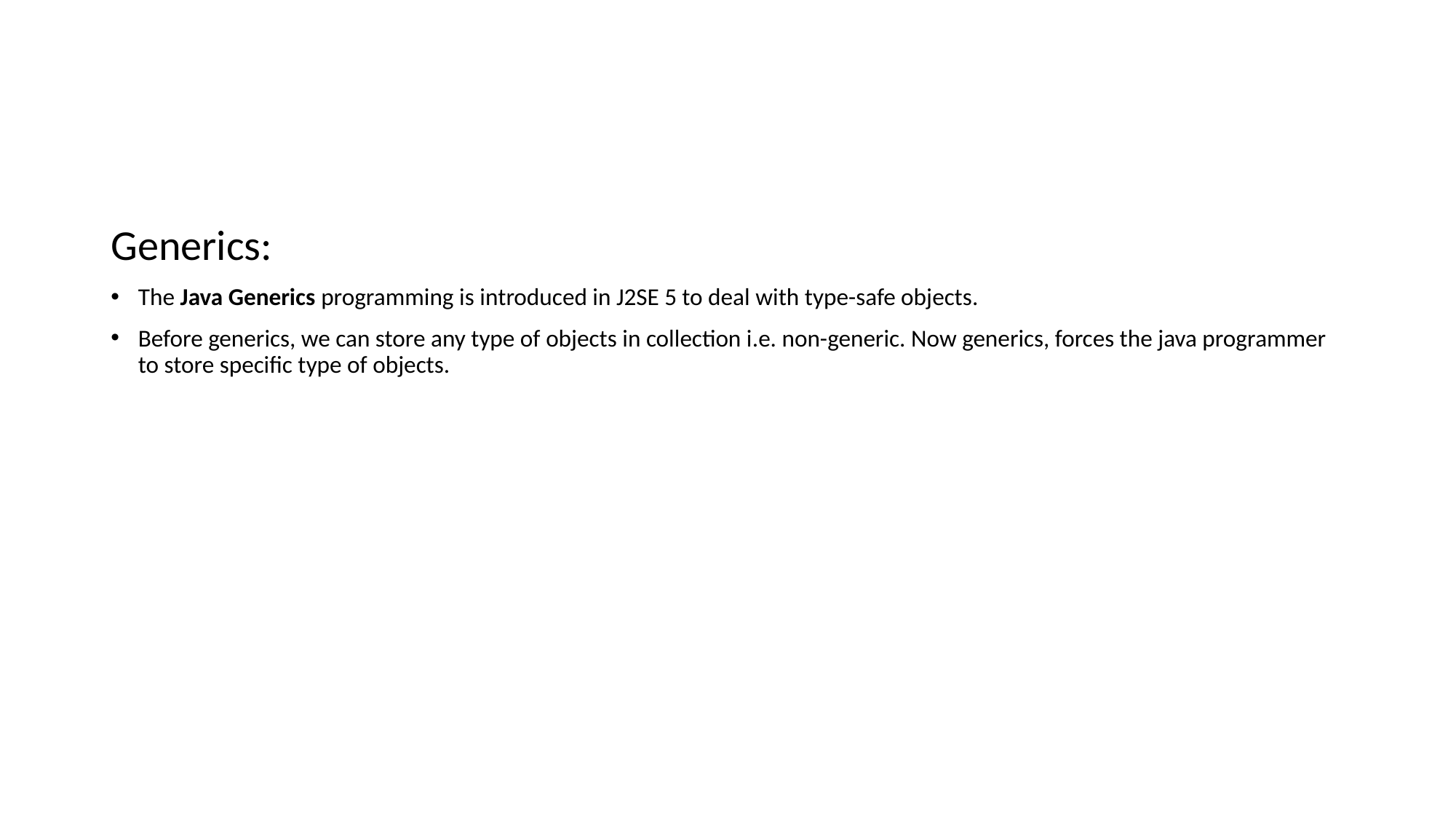

Generics:
The Java Generics programming is introduced in J2SE 5 to deal with type-safe objects.
Before generics, we can store any type of objects in collection i.e. non-generic. Now generics, forces the java programmer to store specific type of objects.